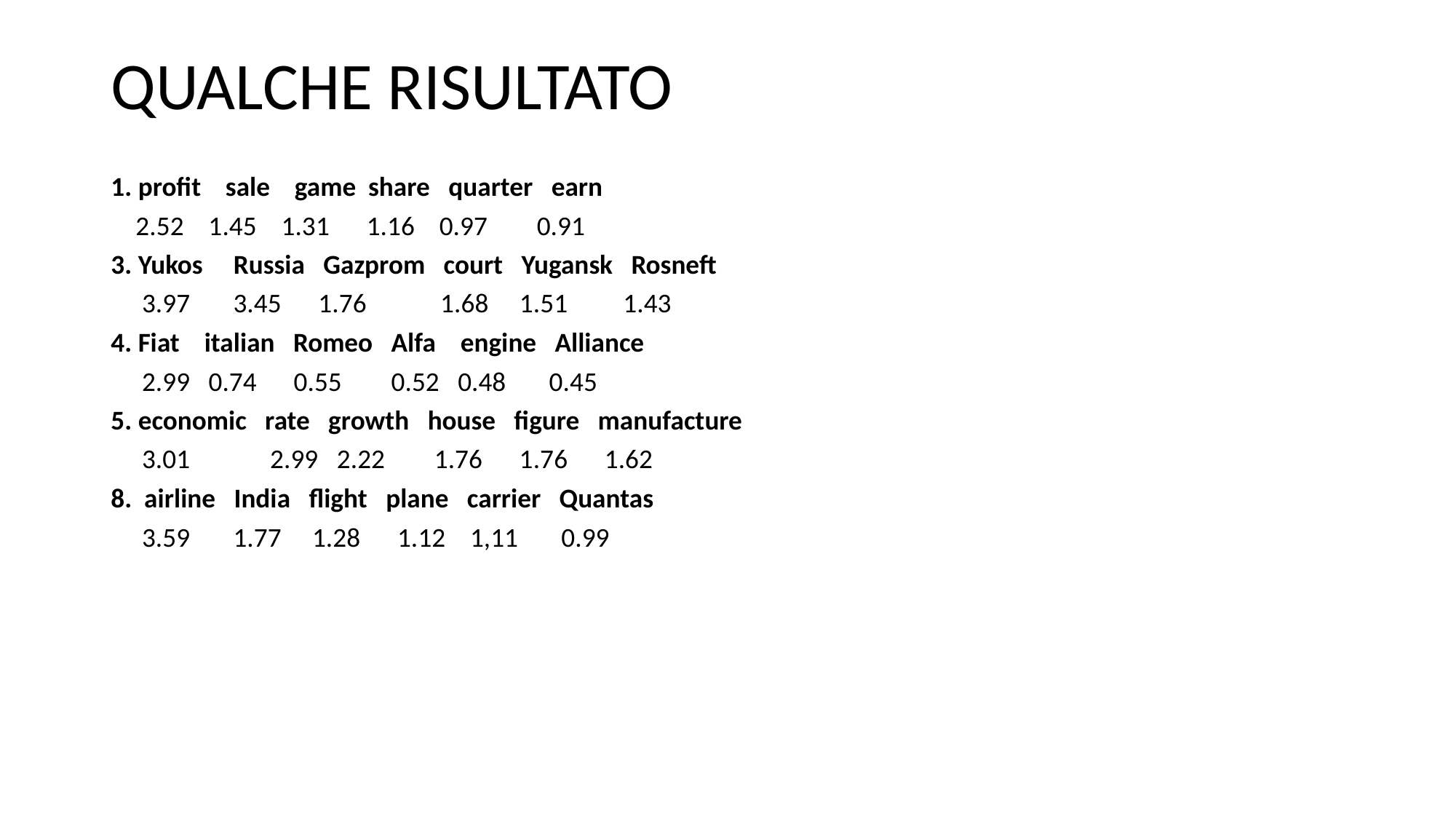

# QUALCHE RISULTATO
1. profit    sale    game  share   quarter   earn
    2.52    1.45    1.31      1.16    0.97        0.91
3. Yukos     Russia   Gazprom   court   Yugansk   Rosneft
     3.97       3.45      1.76            1.68     1.51         1.43
4. Fiat    italian   Romeo   Alfa    engine   Alliance
     2.99   0.74      0.55        0.52   0.48       0.45
5. economic   rate   growth   house   figure   manufacture
     3.01             2.99   2.22        1.76      1.76      1.62
8.  airline   India   flight   plane   carrier   Quantas
     3.59       1.77     1.28      1.12    1,11       0.99